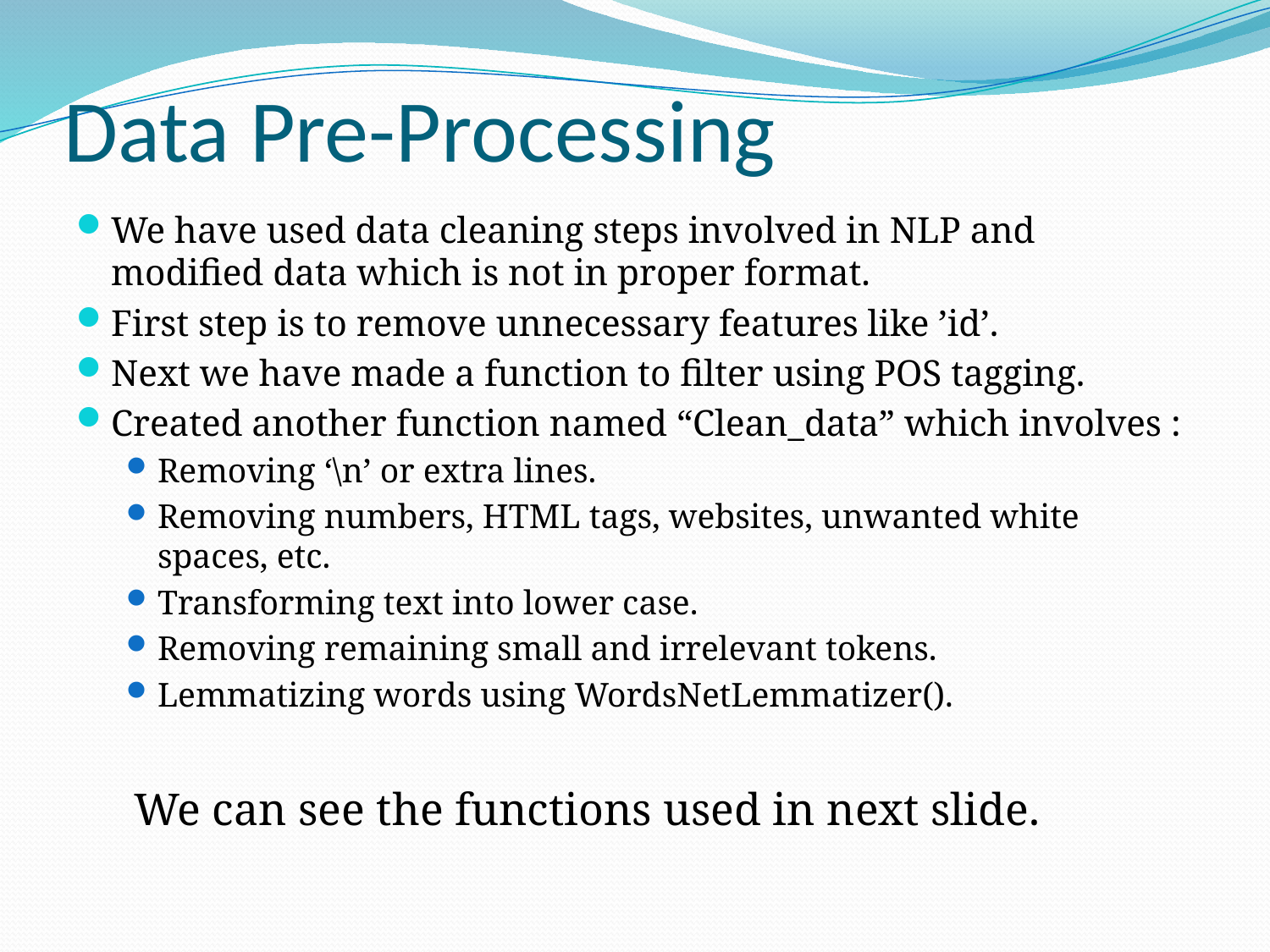

# Data Pre-Processing
We have used data cleaning steps involved in NLP and modified data which is not in proper format.
First step is to remove unnecessary features like ’id’.
Next we have made a function to filter using POS tagging.
Created another function named “Clean_data” which involves :
Removing ‘\n’ or extra lines.
Removing numbers, HTML tags, websites, unwanted white spaces, etc.
Transforming text into lower case.
Removing remaining small and irrelevant tokens.
Lemmatizing words using WordsNetLemmatizer().

We can see the functions used in next slide.